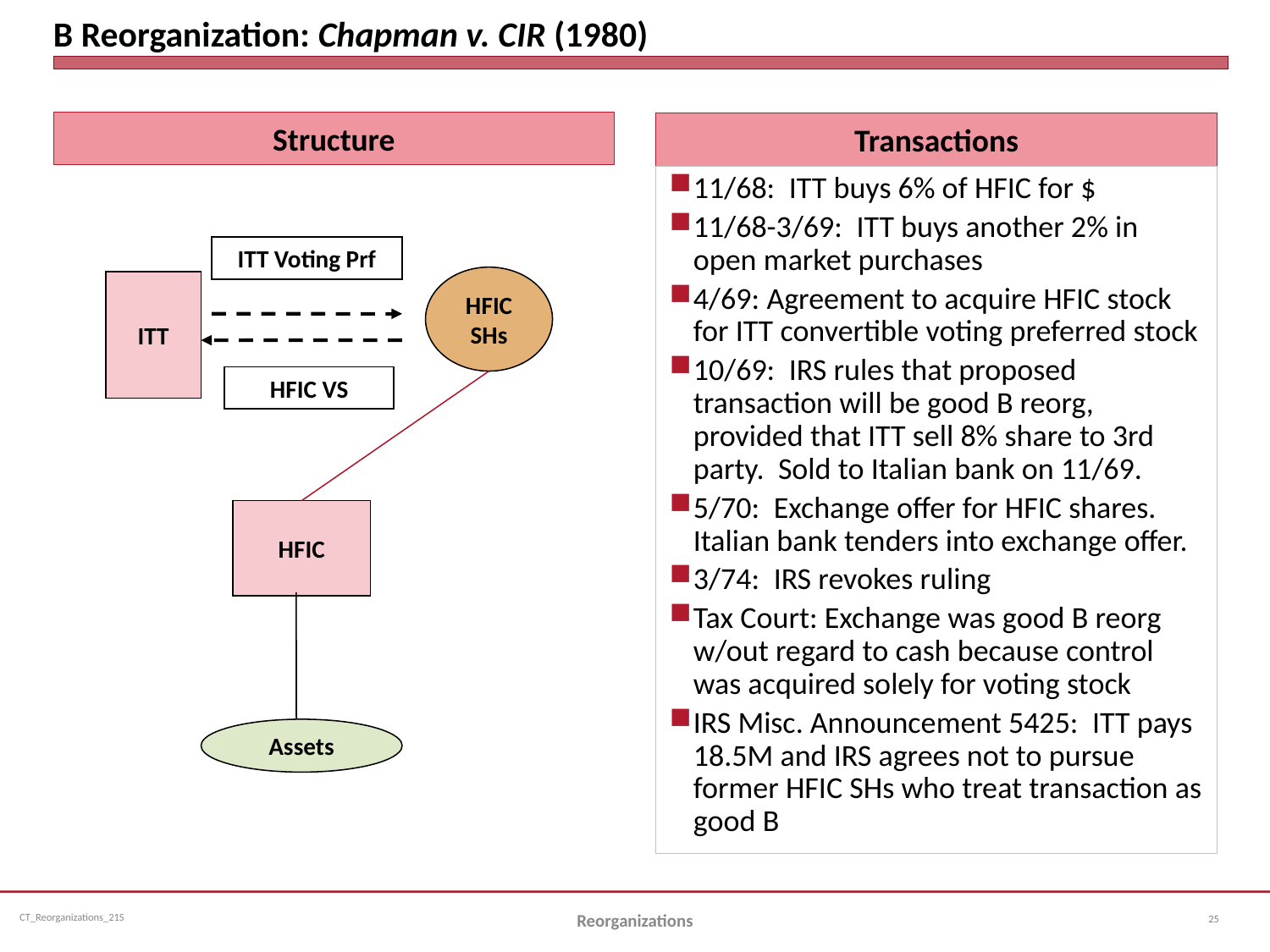

# B Reorganization: Chapman v. CIR (1980)
Structure
Transactions
11/68:  ITT buys 6% of HFIC for $
11/68-3/69:  ITT buys another 2% in open market purchases
4/69: Agreement to acquire HFIC stock for ITT convertible voting preferred stock
10/69:  IRS rules that proposed transaction will be good B reorg, provided that ITT sell 8% share to 3rd party.  Sold to Italian bank on 11/69.
5/70:  Exchange offer for HFIC shares.  Italian bank tenders into exchange offer.
3/74:  IRS revokes ruling
Tax Court: Exchange was good B reorg w/out regard to cash because control was acquired solely for voting stock
IRS Misc. Announcement 5425:  ITT pays 18.5M and IRS agrees not to pursue former HFIC SHs who treat transaction as good B

ITT Voting Prf
HFIC
SHs
ITT

HFIC VS
HFIC

Assets
25
Reorganizations